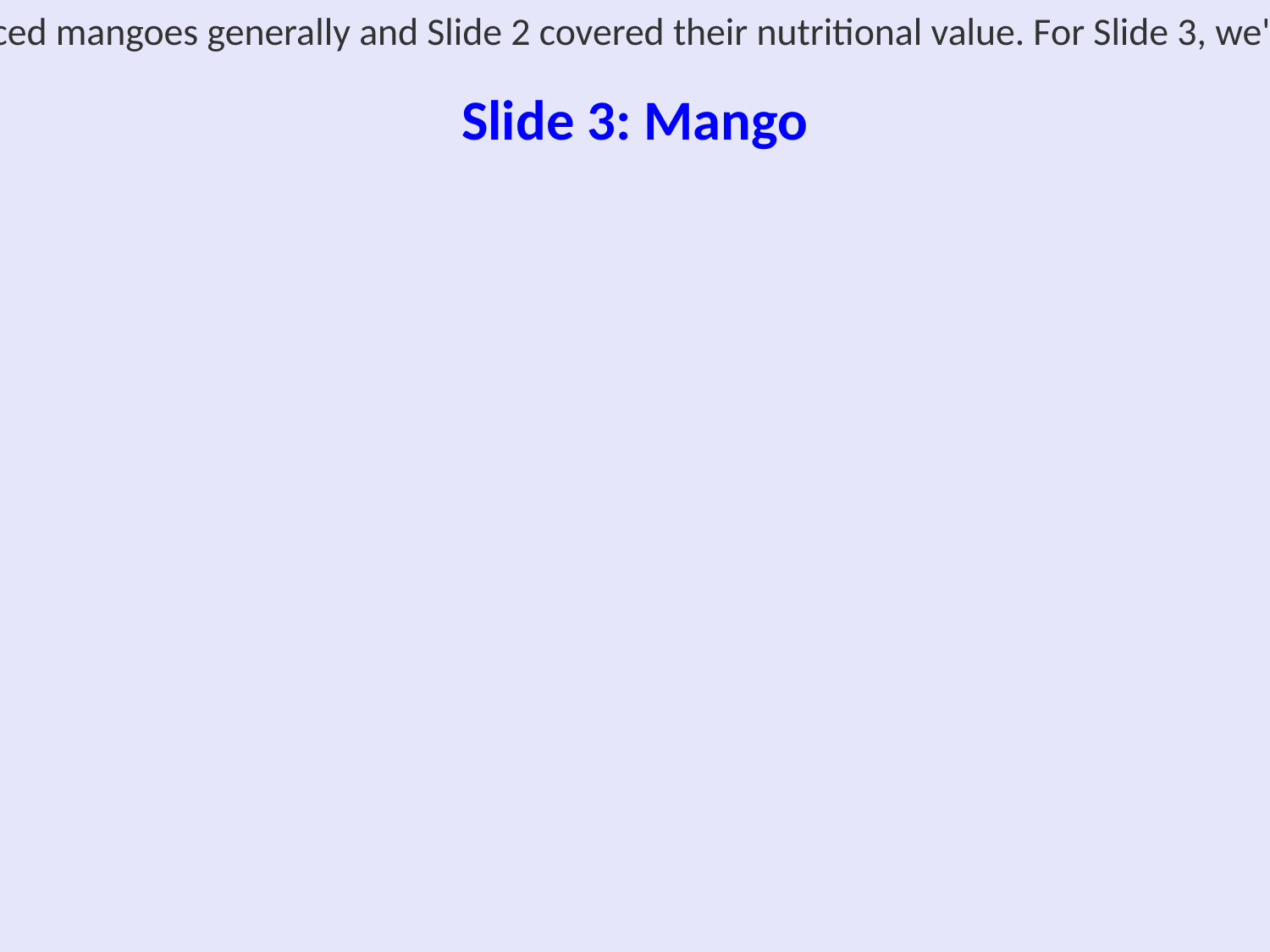

To create Slide 3 about mangoes, we must first identify the primary focus or topic for the slide. Let's assume Slide 1 introduced mangoes generally and Slide 2 covered their nutritional value. For Slide 3, we'll focus on the different types of mangoes.

---

### Slide 3: **Varieties of Mangoes**

**Title: Discover the World of Mango Varieties**

**1. Alphonso (Hapus)**
   - Origin: India
   - Known for: Rich flavor, vibrant color, and smooth creamy texture.
   - Season: Late April to June

**2. Tommy Atkins**
   - Origin: Florida, USA
   - Known for: Firm flesh, extended shelf life, tart taste.
   - Season: March to July

**3. Haden**
   - Origin: Florida, USA
   - Known for: Fiberless flesh, sweet and aromatic taste.
   - Season: April to June

**4. Ataulfo (Honey)**
   - Origin: Mexico
   - Known for: Small size, sweet and creamy texture.
   - Season: March to September

**5. Kent**
   - Origin: Florida, USA
   - Known for: Tender flesh, minimal fiber, ideal for juicing.
   - Season: December to February in South America

**Visuals:**
- Include images of each mango variety.
- Optional: Map indicating the regions where these varieties are commonly grown.

**Design:**
- Use vibrant, tropical colors to match the theme of mangoes.
- Incorporate icons or visuals like mango slices or leaves to enhance interest.

**Notes:**
- Highlight the uniqueness of each variety.
- Emphasize the global popularity and availability of these varieties.

---

This slide would provide a comprehensive overview of different mango types, peaks of availability, and key characteristics, enticing the audience to learn more about their preferred mango variety.
# Slide 3: Mango